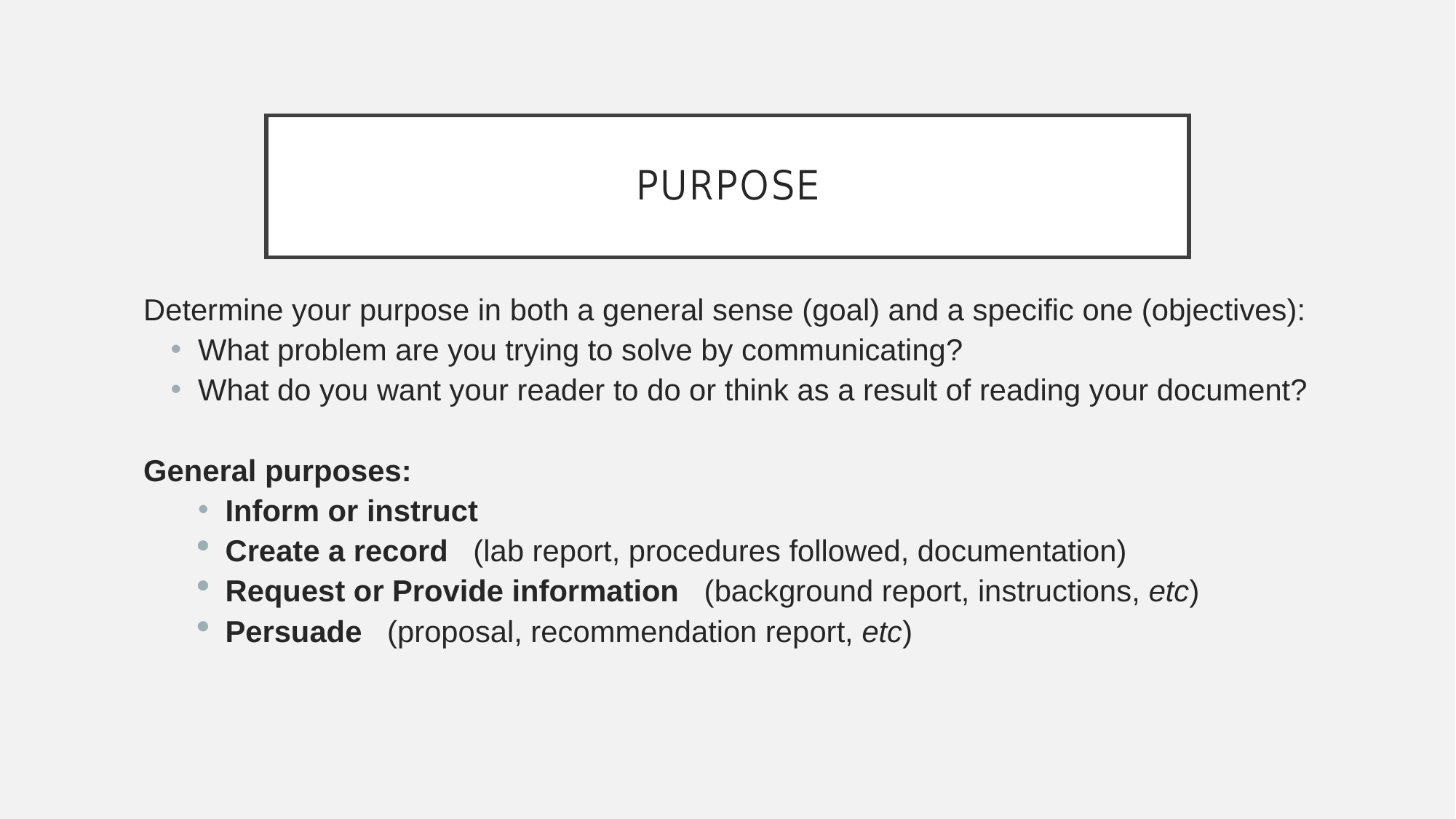

# Purpose
Determine your purpose in both a general sense (goal) and a specific one (objectives):
What problem are you trying to solve by communicating?
What do you want your reader to do or think as a result of reading your document?

General purposes:
Inform or instruct
Create a record   (lab report, procedures followed, documentation)
Request or Provide information   (background report, instructions, etc)
Persuade   (proposal, recommendation report, etc)